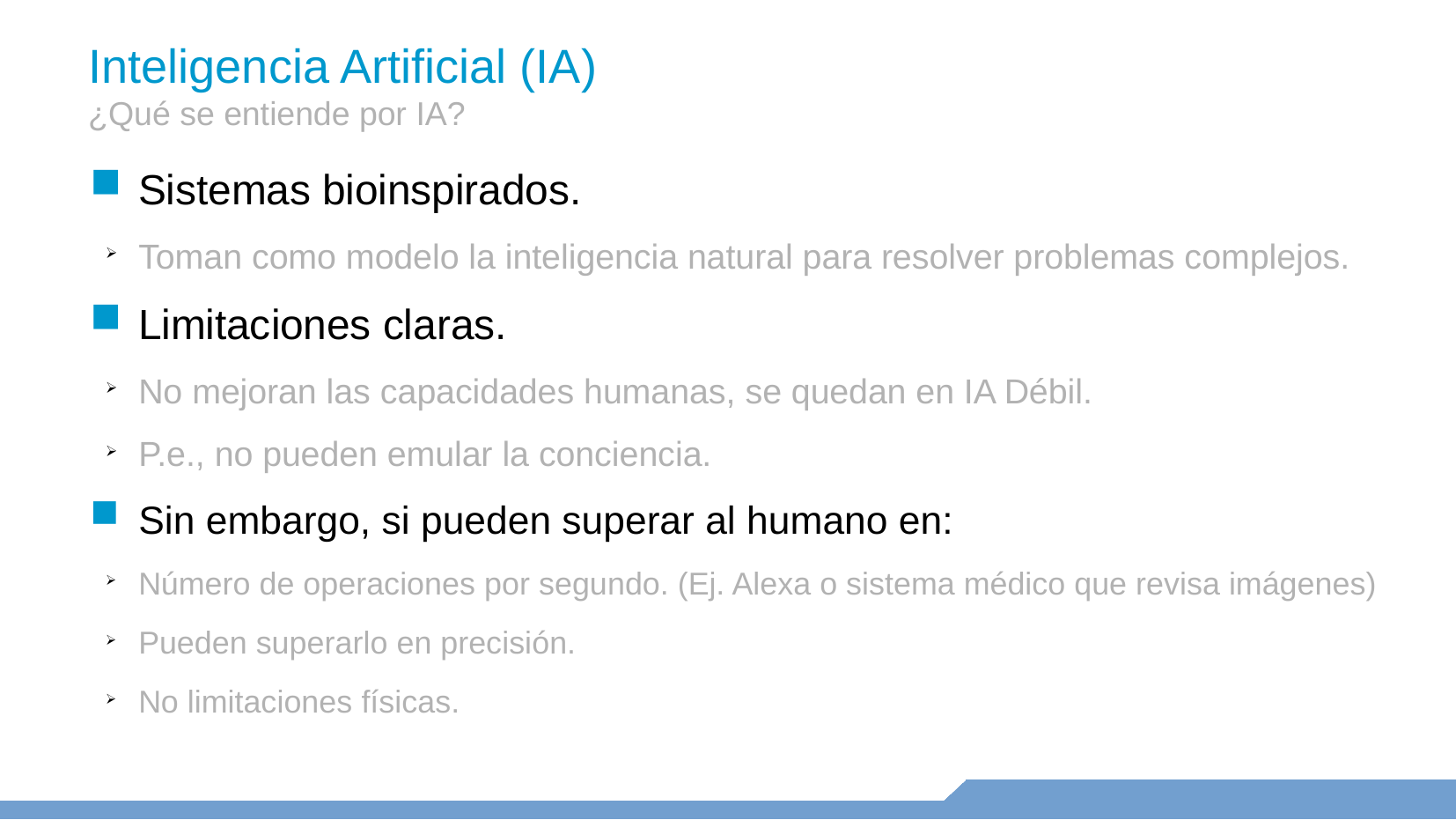

Inteligencia Artificial (IA)
¿Qué se entiende por IA?
Sistemas bioinspirados.
Toman como modelo la inteligencia natural para resolver problemas complejos.
Limitaciones claras.
No mejoran las capacidades humanas, se quedan en IA Débil.
P.e., no pueden emular la conciencia.
Sin embargo, si pueden superar al humano en:
Número de operaciones por segundo. (Ej. Alexa o sistema médico que revisa imágenes)
Pueden superarlo en precisión.
No limitaciones físicas.